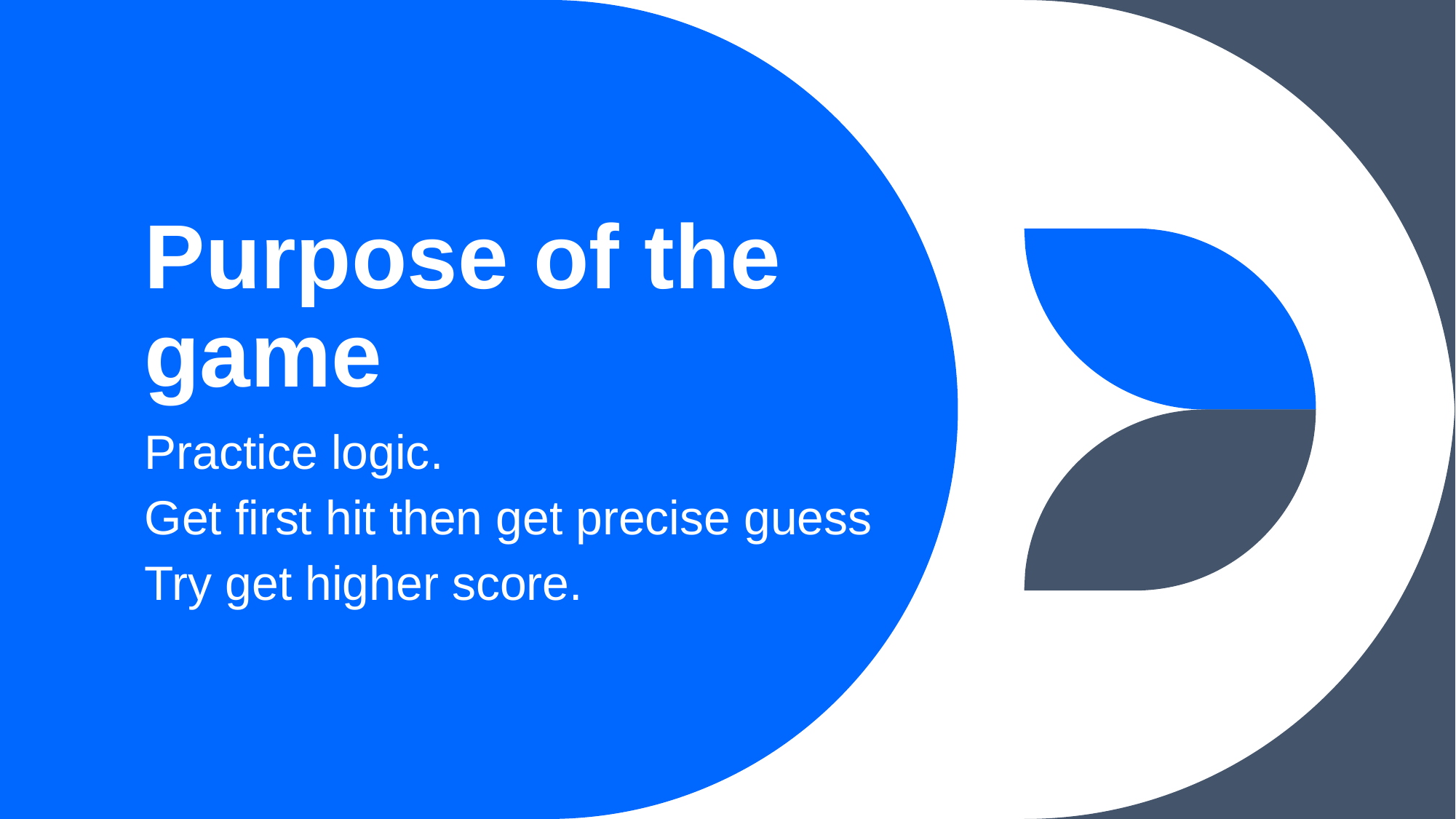

# Purpose of the game
Practice logic.
Get first hit then get precise guess
Try get higher score.